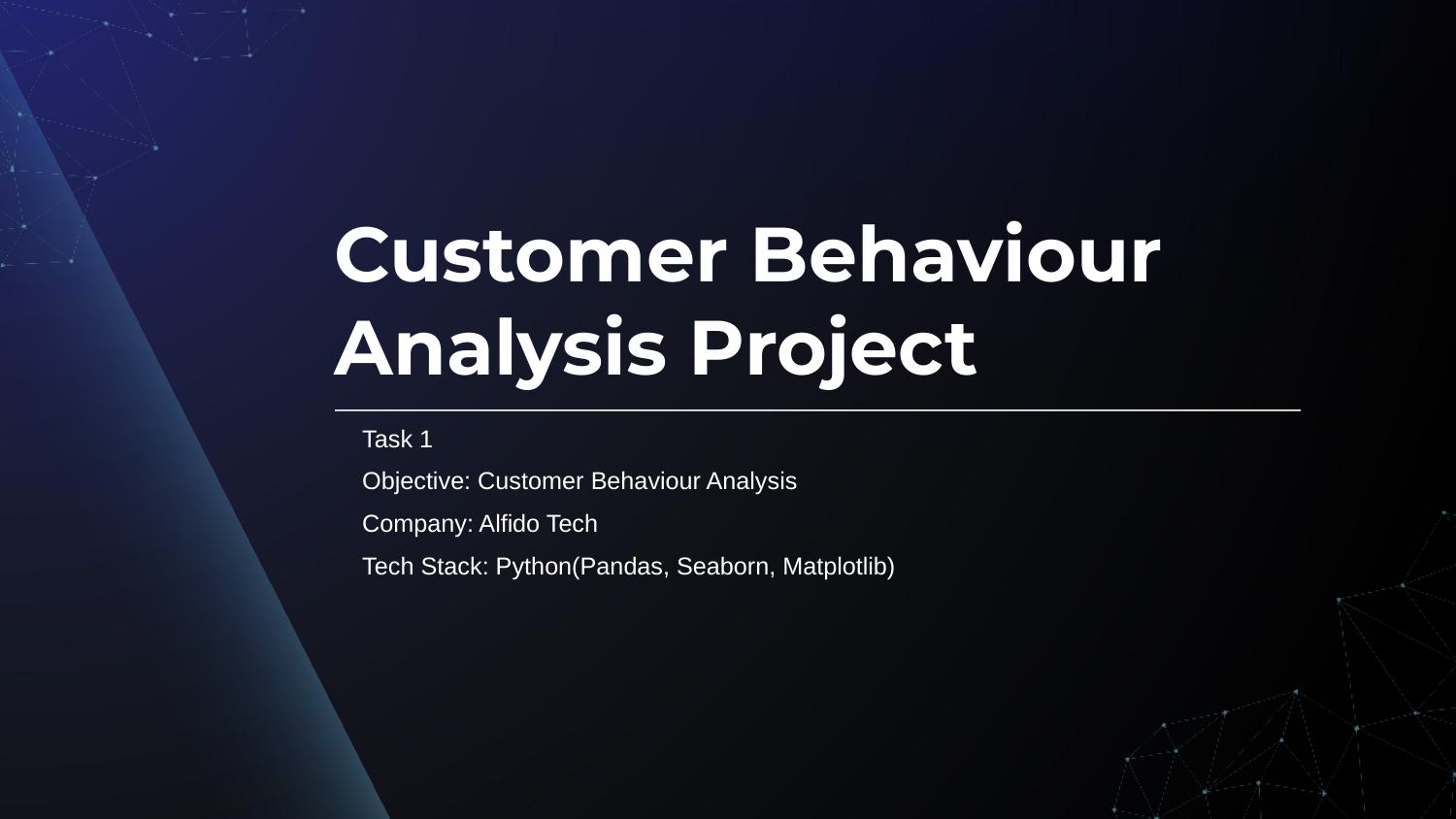

# Customer Behaviour Analysis Project
Task 1
Objective: Customer Behaviour Analysis
Company: Alfido Tech
Tech Stack: Python(Pandas, Seaborn, Matplotlib)